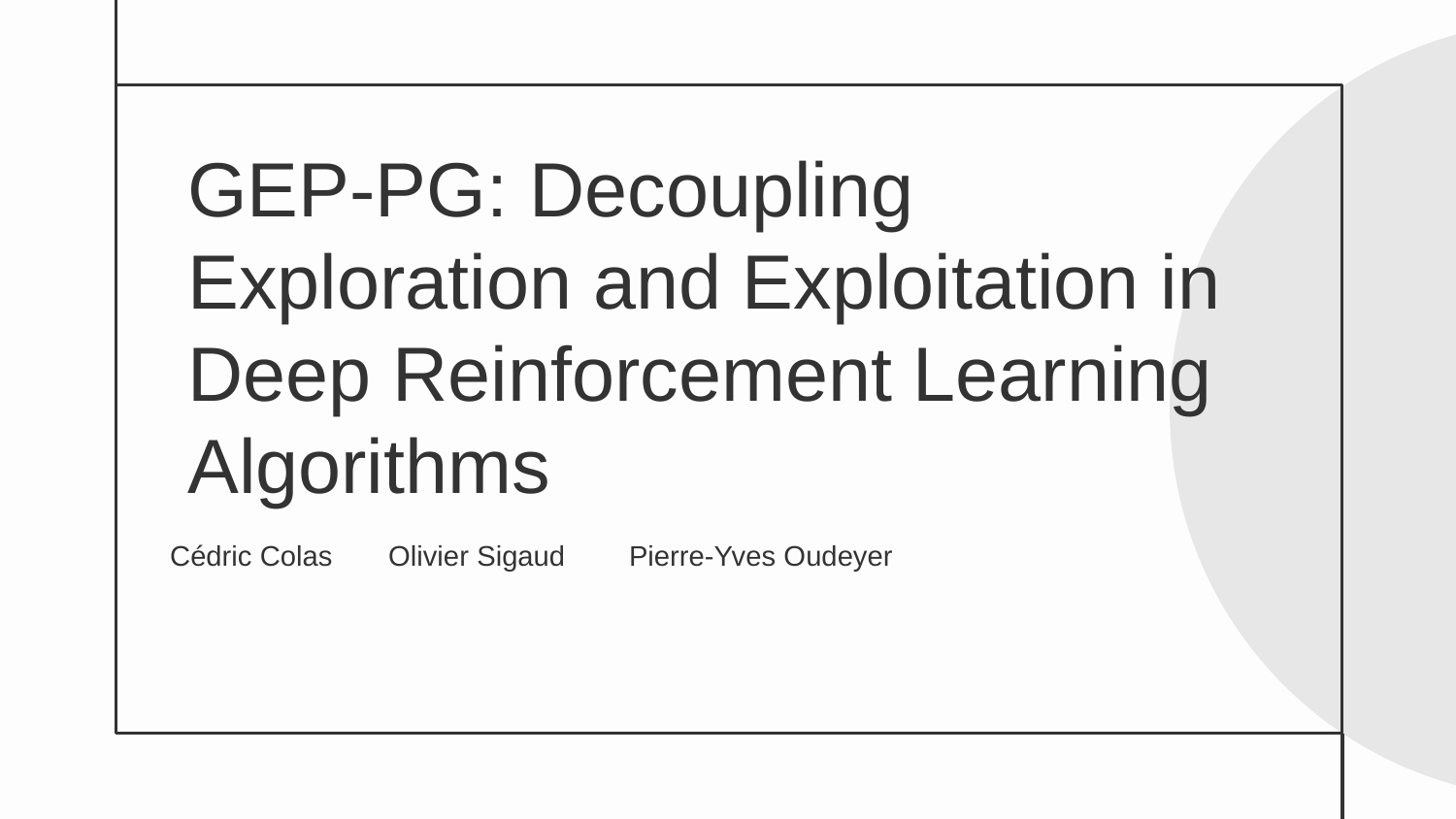

# GEP-PG: Decoupling Exploration and Exploitation in Deep Reinforcement Learning Algorithms
Cédric Colas       Olivier Sigaud        Pierre-Yves Oudeyer